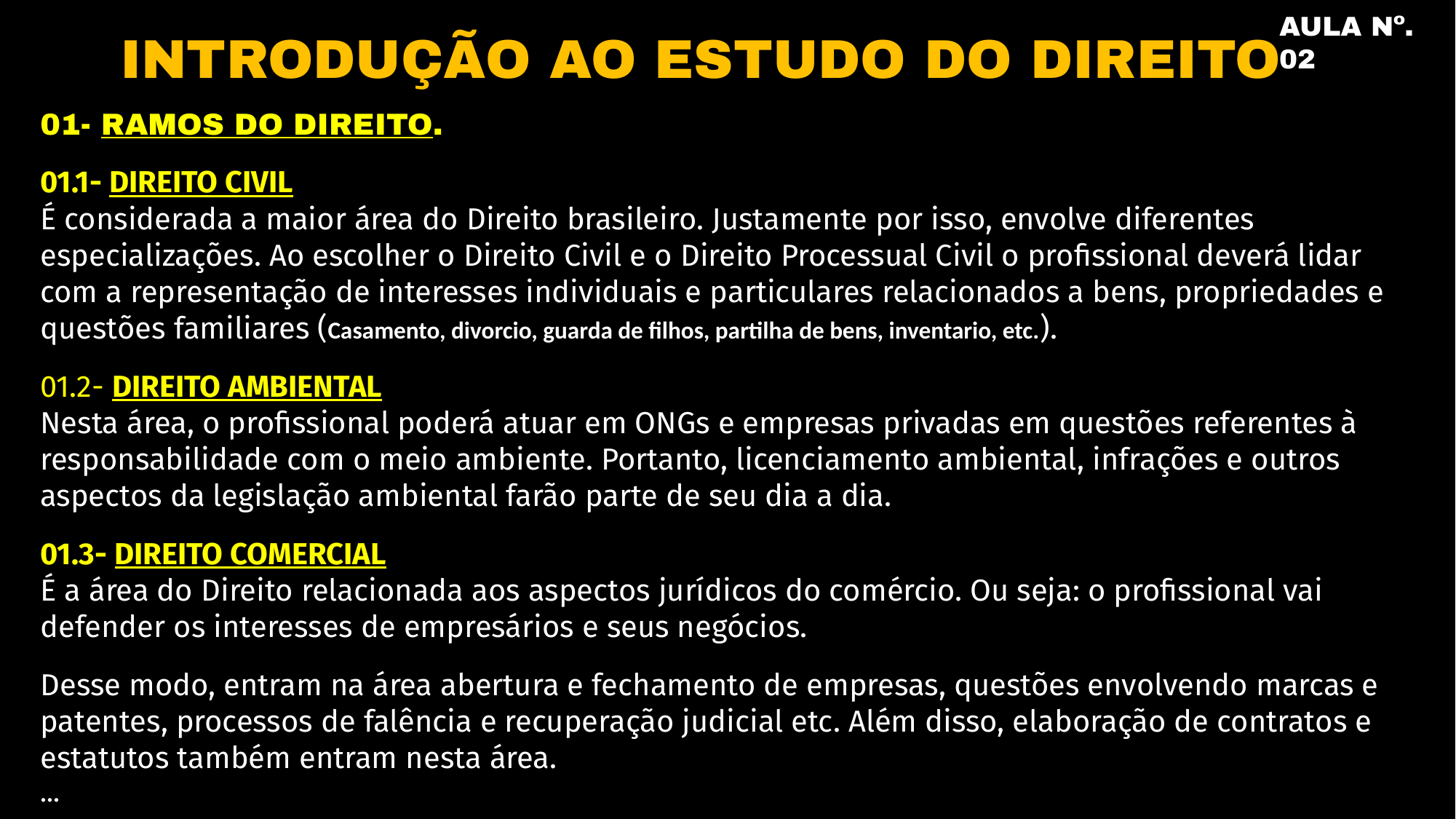

# Introdução ao Estudo do Direito
Aula nº. 02
01- Ramos do Direito.

01.1- Direito Civil
É considerada a maior área do Direito brasileiro. Justamente por isso, envolve diferentes especializações. Ao escolher o Direito Civil e o Direito Processual Civil o profissional deverá lidar com a representação de interesses individuais e particulares relacionados a bens, propriedades e questões familiares (Casamento, divorcio, guarda de filhos, partilha de bens, inventario, etc.).

01.2- Direito Ambiental
Nesta área, o profissional poderá atuar em ONGs e empresas privadas em questões referentes à responsabilidade com o meio ambiente. Portanto, licenciamento ambiental, infrações e outros aspectos da legislação ambiental farão parte de seu dia a dia.

01.3- Direito Comercial
É a área do Direito relacionada aos aspectos jurídicos do comércio. Ou seja: o profissional vai defender os interesses de empresários e seus negócios.
 
Desse modo, entram na área abertura e fechamento de empresas, questões envolvendo marcas e patentes, processos de falência e recuperação judicial etc. Além disso, elaboração de contratos e estatutos também entram nesta área.
...